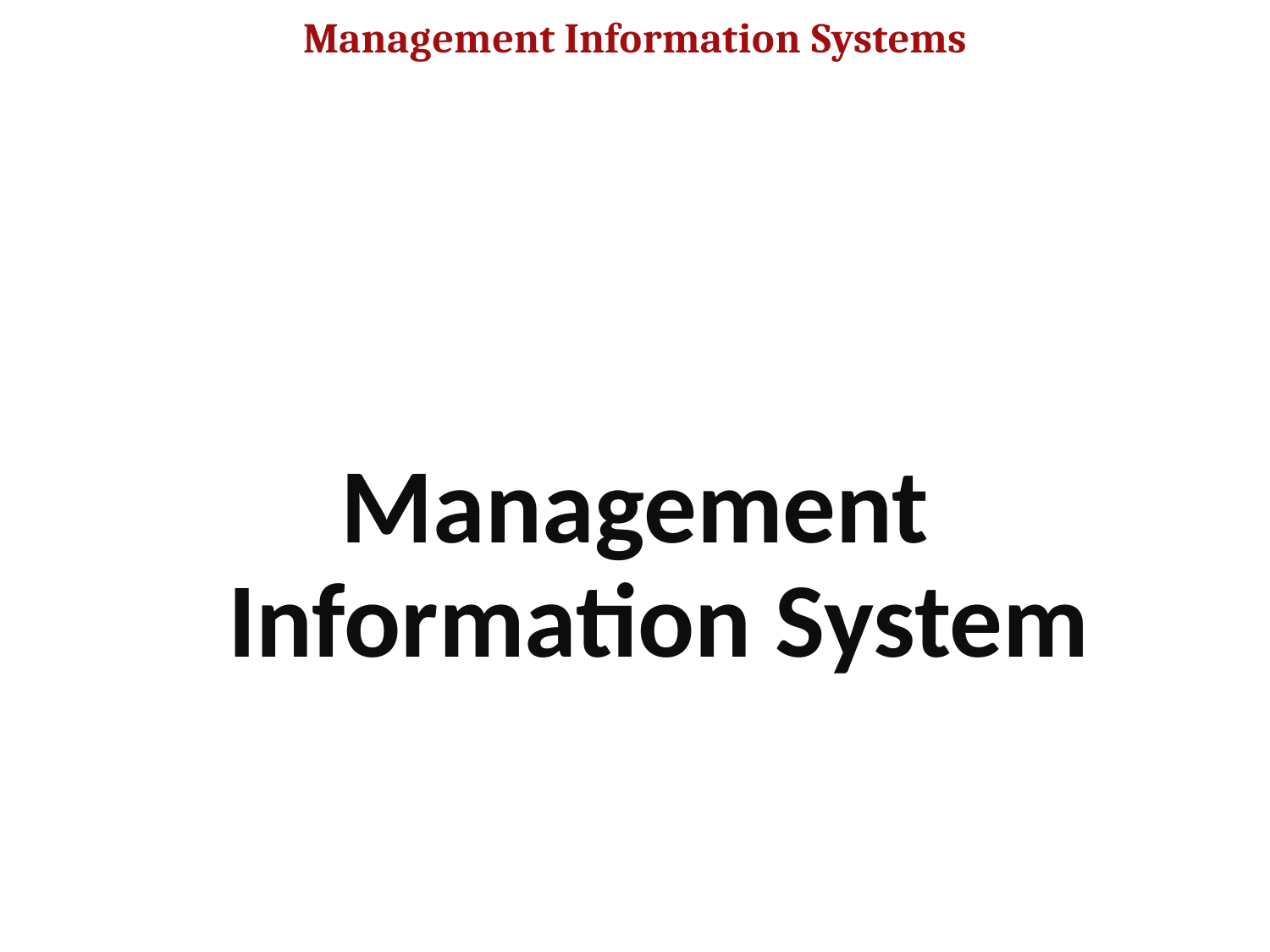

Management Information System
12
©  Prentice Hall 2011